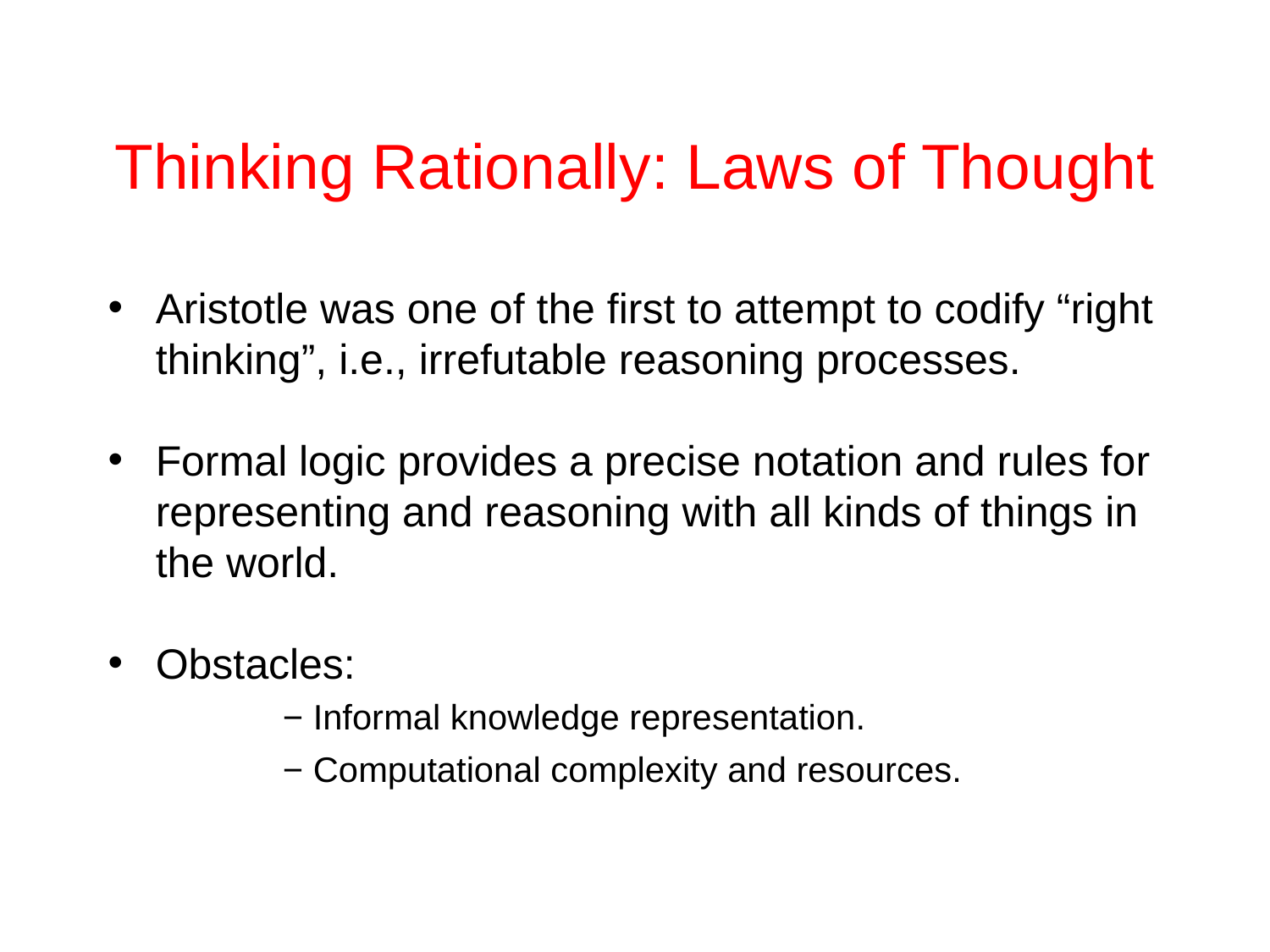

# Thinking Rationally: Laws of Thought
Aristotle was one of the first to attempt to codify “right thinking”, i.e., irrefutable reasoning processes.

Formal logic provides a precise notation and rules for representing and reasoning with all kinds of things in the world.

Obstacles:
		− Informal knowledge representation.
		− Computational complexity and resources.